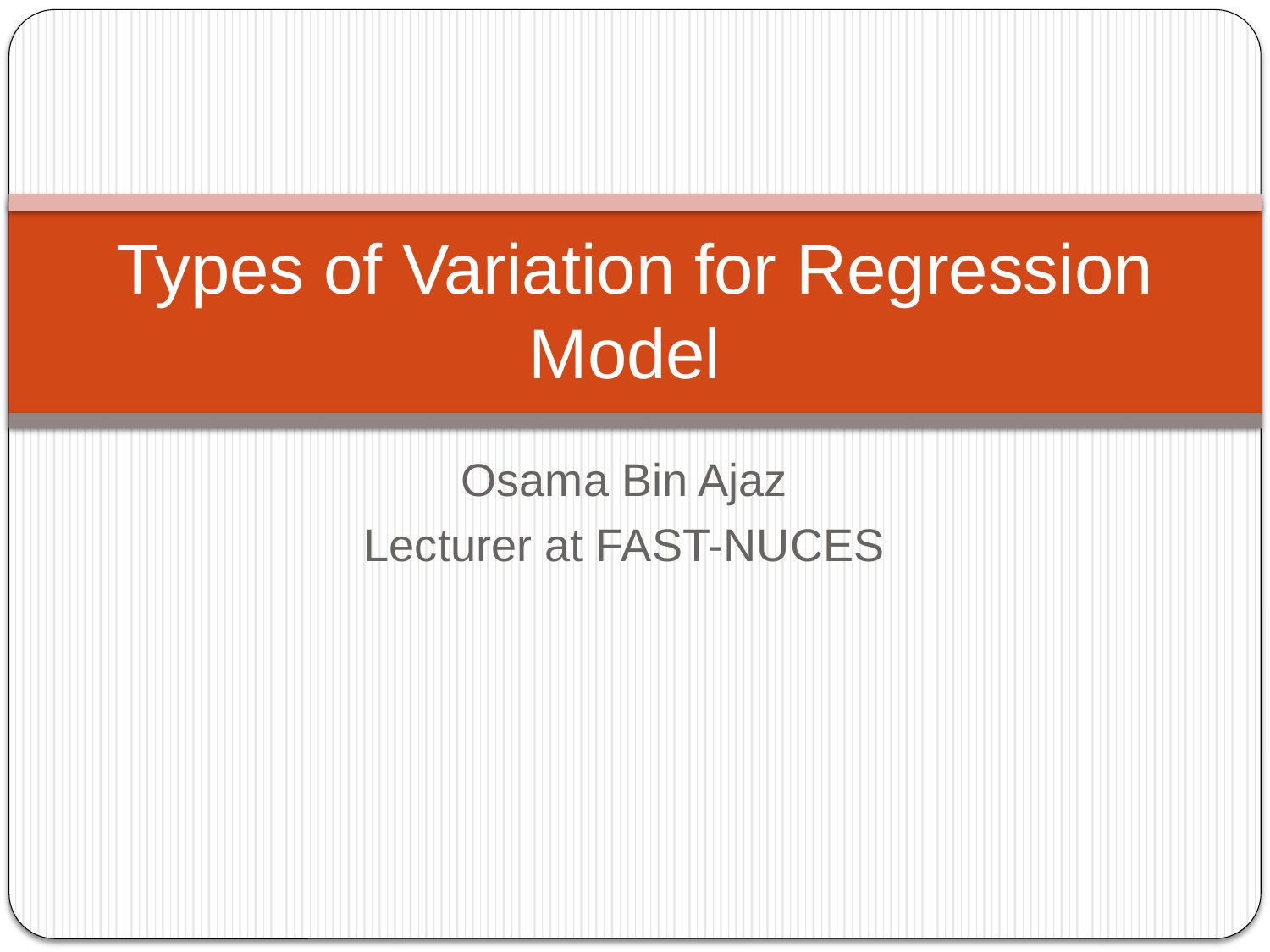

# Types of Variation for Regression Model
Osama Bin Ajaz
Lecturer at FAST-NUCES